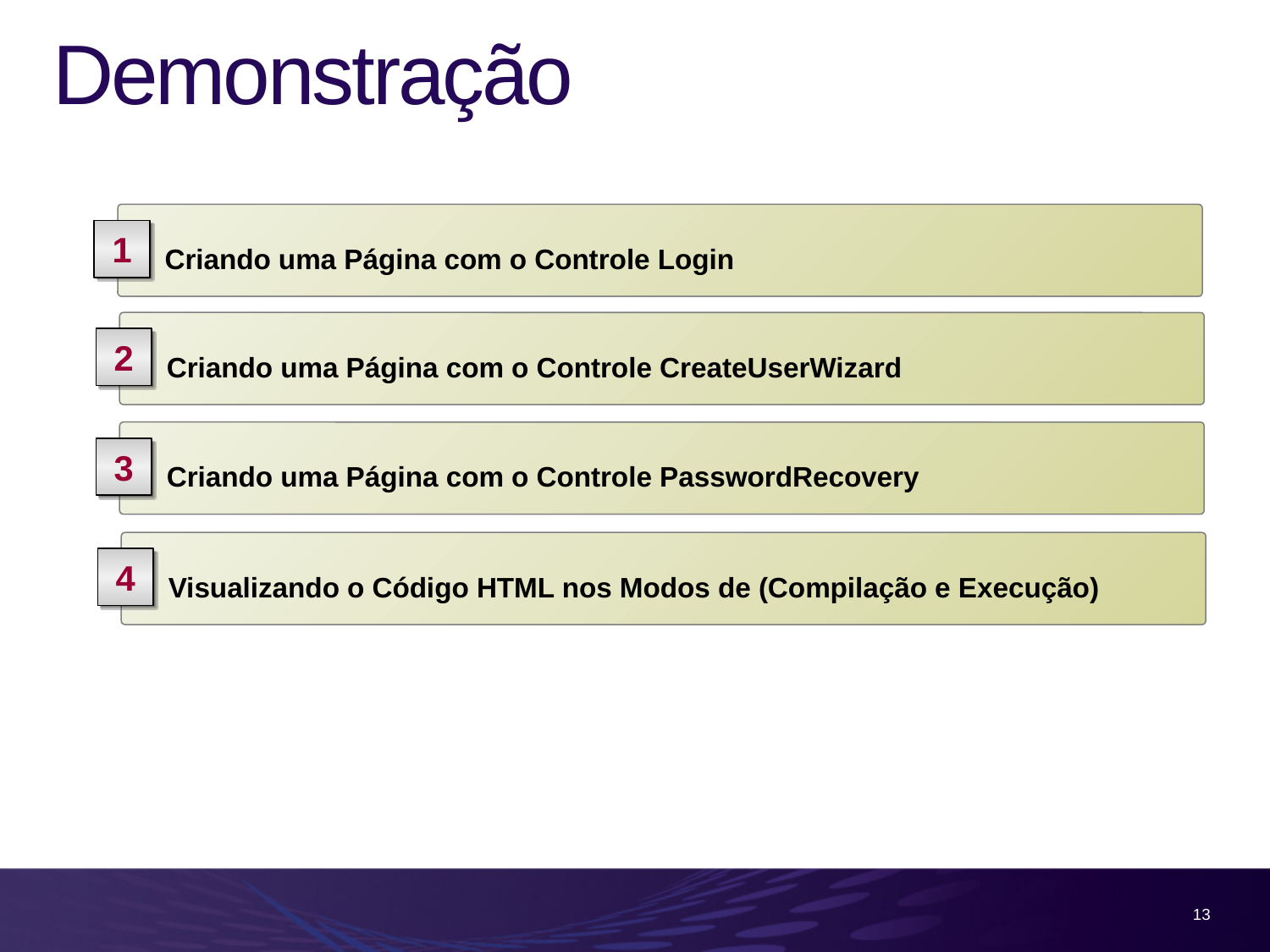

# Demonstração
 Criando uma Página com o Controle Login
1
 Criando uma Página com o Controle CreateUserWizard
2
 Criando uma Página com o Controle PasswordRecovery
3
 Visualizando o Código HTML nos Modos de (Compilação e Execução)
4
13